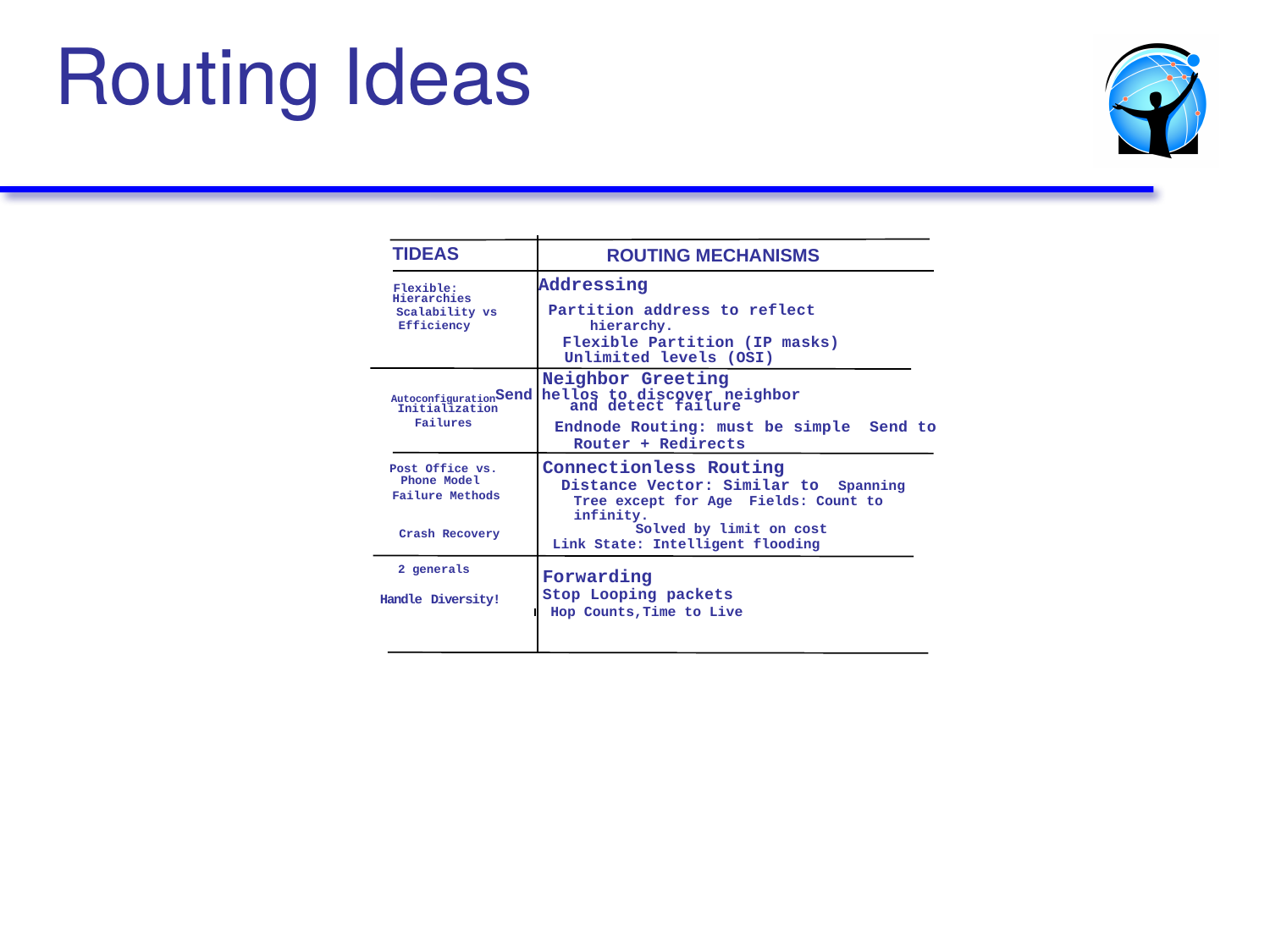

Routing Ideas

TIDEAS
ROUTING MECHANISMS

Addressing
Partition address to reflect
hierarchy.
Flexible Partition (IP masks)  Unlimited levels (OSI)
Flexible:  Hierarchies
Scalability vs  Efficiency
Neighbor Greeting

AutoconfigurationSend hellos to discover neighbor
and detect failure
Endnode Routing: must be simple  Send to Router + Redirects
Connectionless Routing
Distance Vector: Similar to  Spanning Tree except for Age  Fields: Count to infinity.
Solved by limit on cost
Link State: Intelligent flooding

Forwarding
Stop Looping packets
Hop Counts,Time to Live
Initialization  Failures

Post Office vs.  Phone Model
Failure Methods
Crash Recovery

2 generals
Handle Diversity!

16